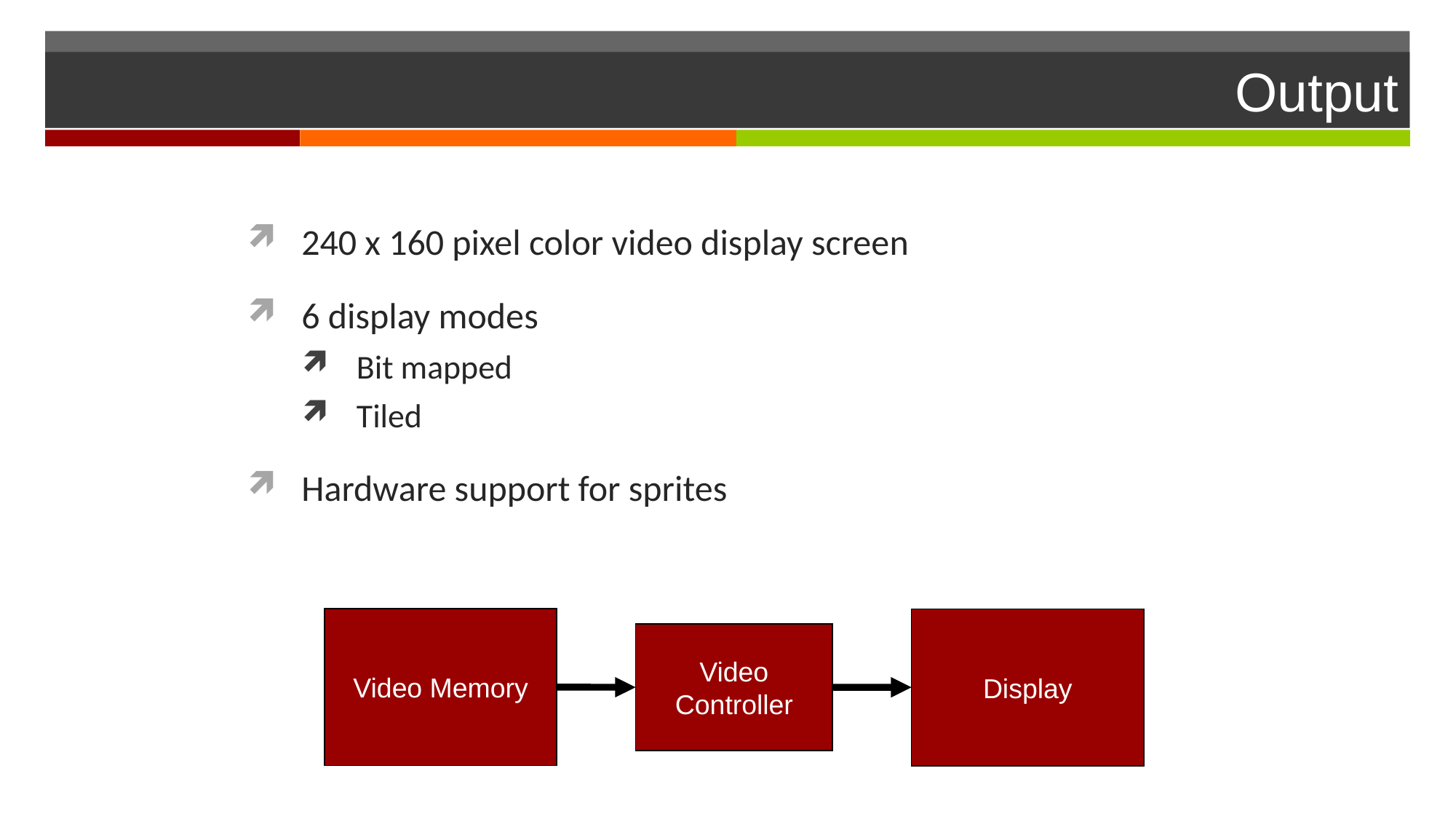

# Output
240 x 160 pixel color video display screen
6 display modes
Bit mapped
Tiled
Hardware support for sprites

Video Memory
Display
Video
Controller